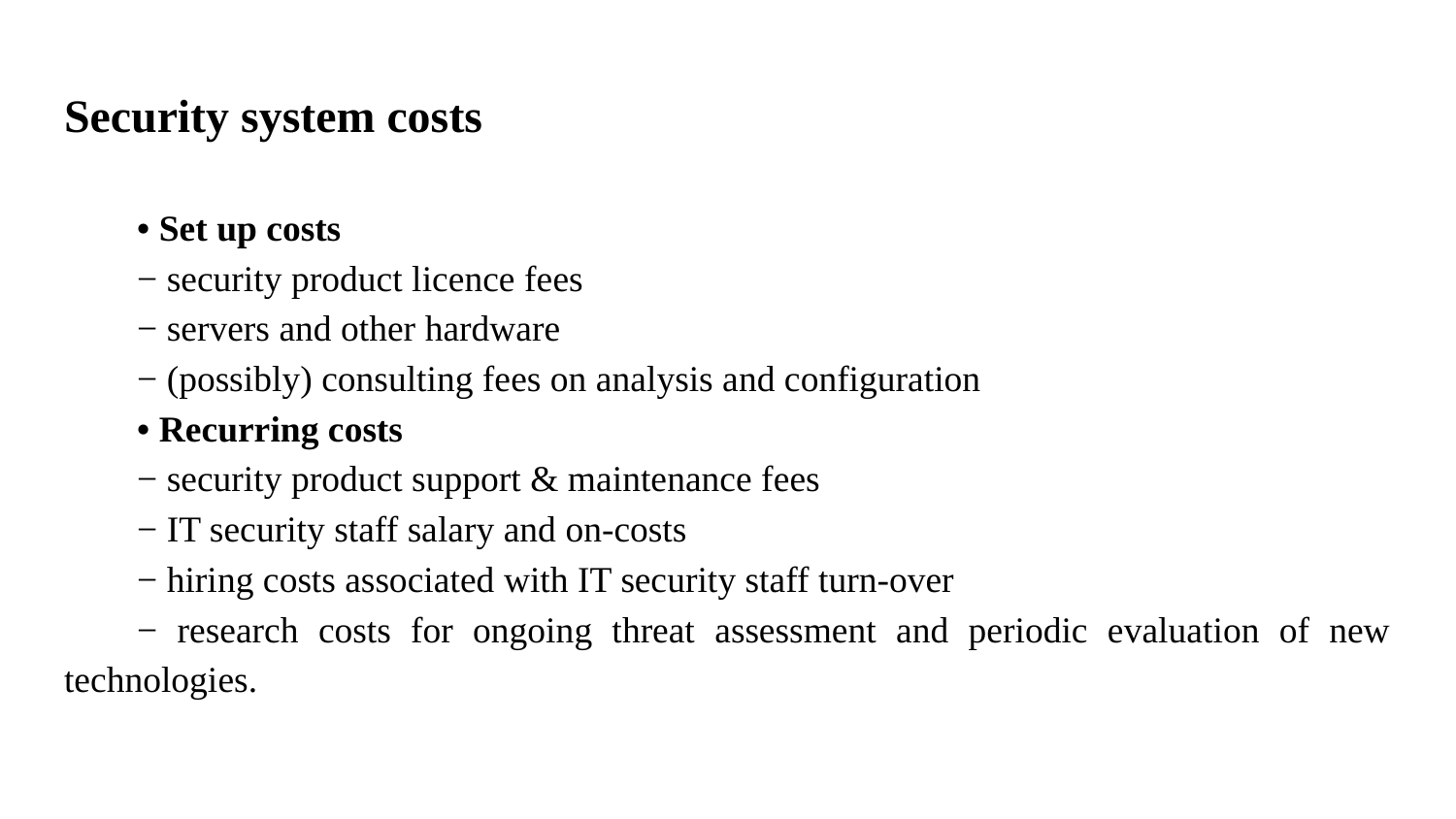

# Security system costs
• Set up costs
− security product licence fees
− servers and other hardware
− (possibly) consulting fees on analysis and configuration
• Recurring costs
− security product support & maintenance fees
− IT security staff salary and on-costs
− hiring costs associated with IT security staff turn-over
− research costs for ongoing threat assessment and periodic evaluation of new technologies.